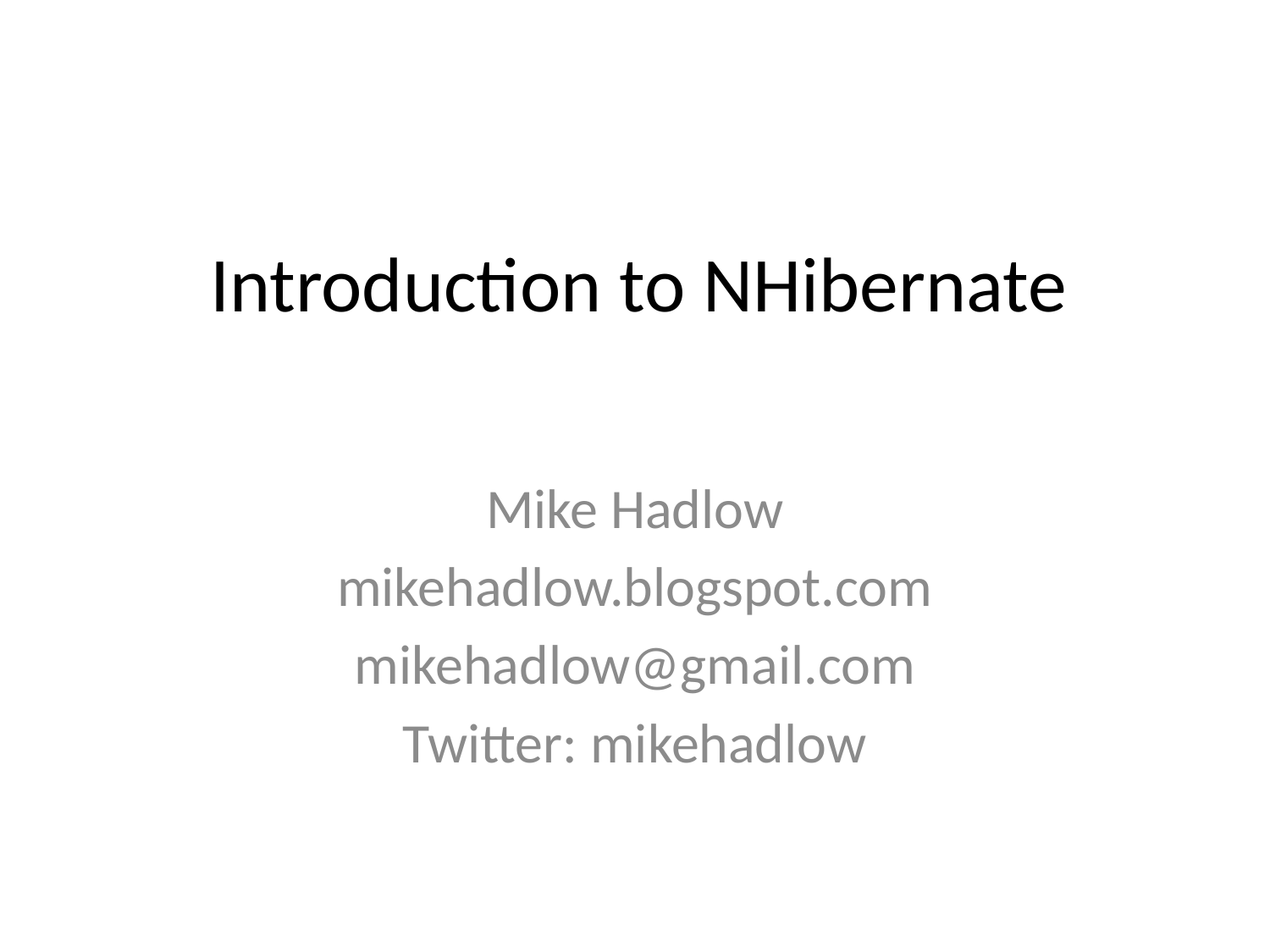

# Introduction to NHibernate
Mike Hadlow
mikehadlow.blogspot.com
mikehadlow@gmail.com
Twitter: mikehadlow